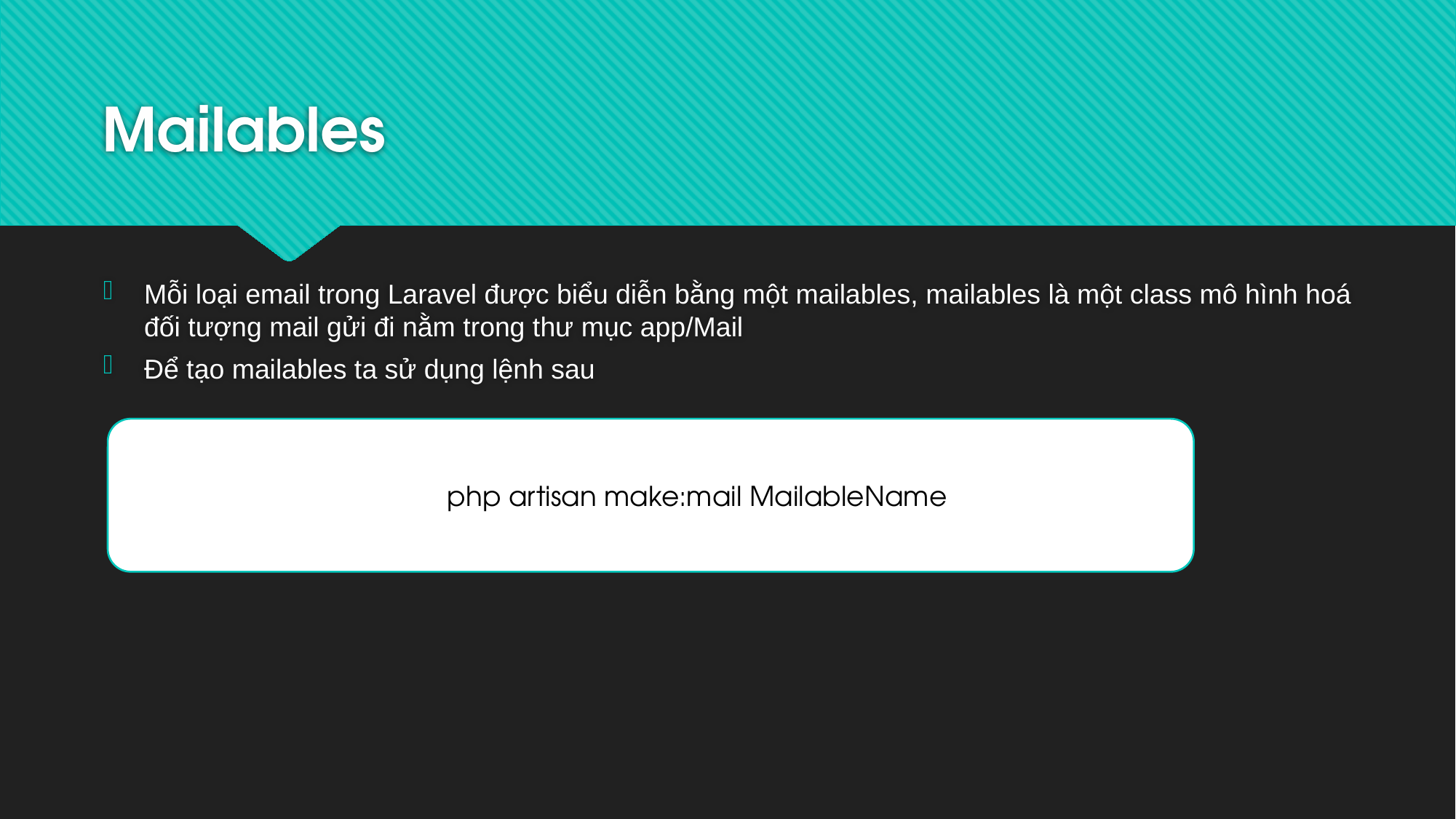

# Mailables
Mỗi loại email trong Laravel được biểu diễn bằng một mailables, mailables là một class mô hình hoá đối tượng mail gửi đi nằm trong thư mục app/Mail
Để tạo mailables ta sử dụng lệnh sau
php artisan make:mail MailableName